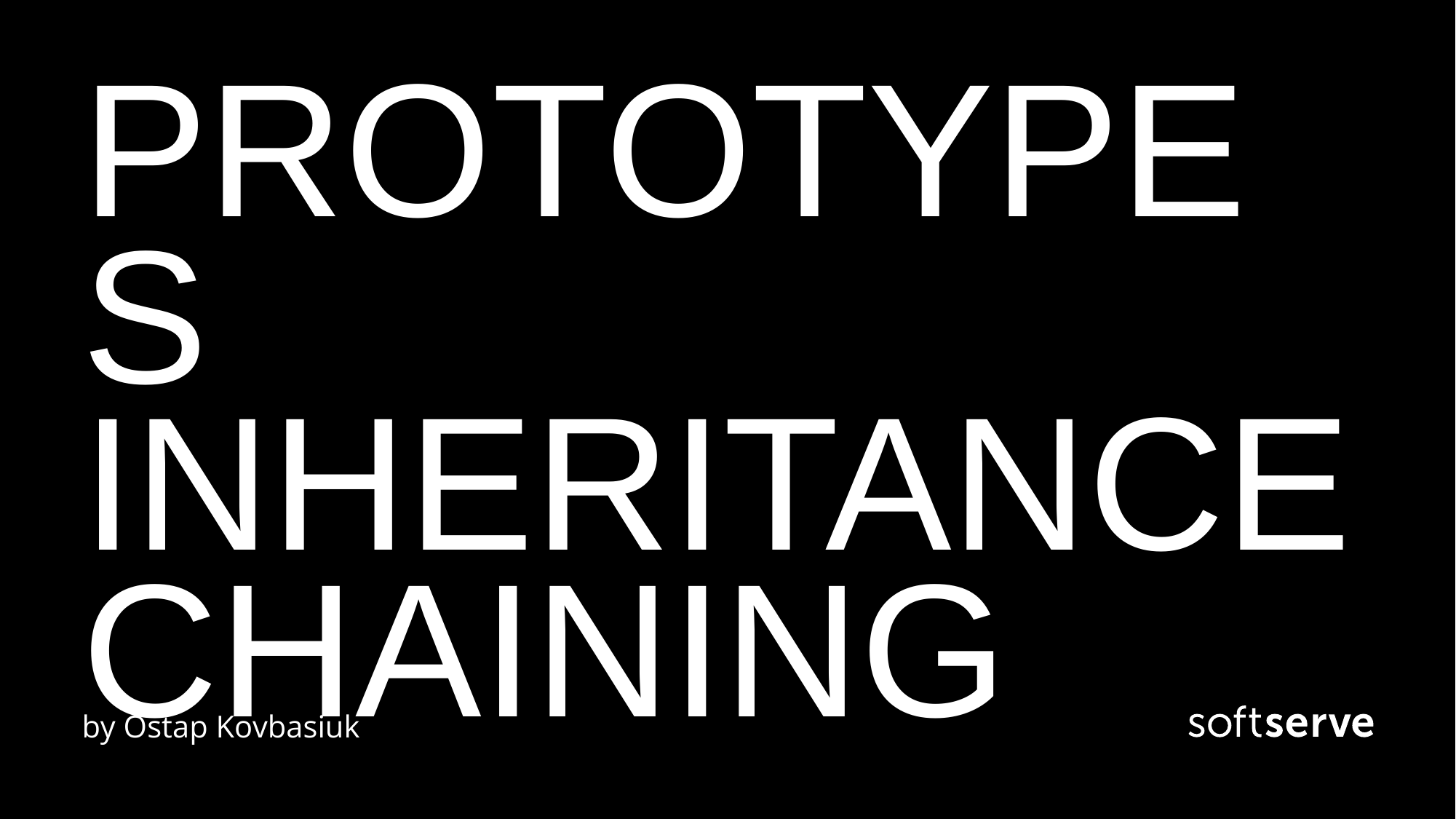

# PROTOTYPES INHERITANCE CHAINING
by Ostap Kovbasiuk